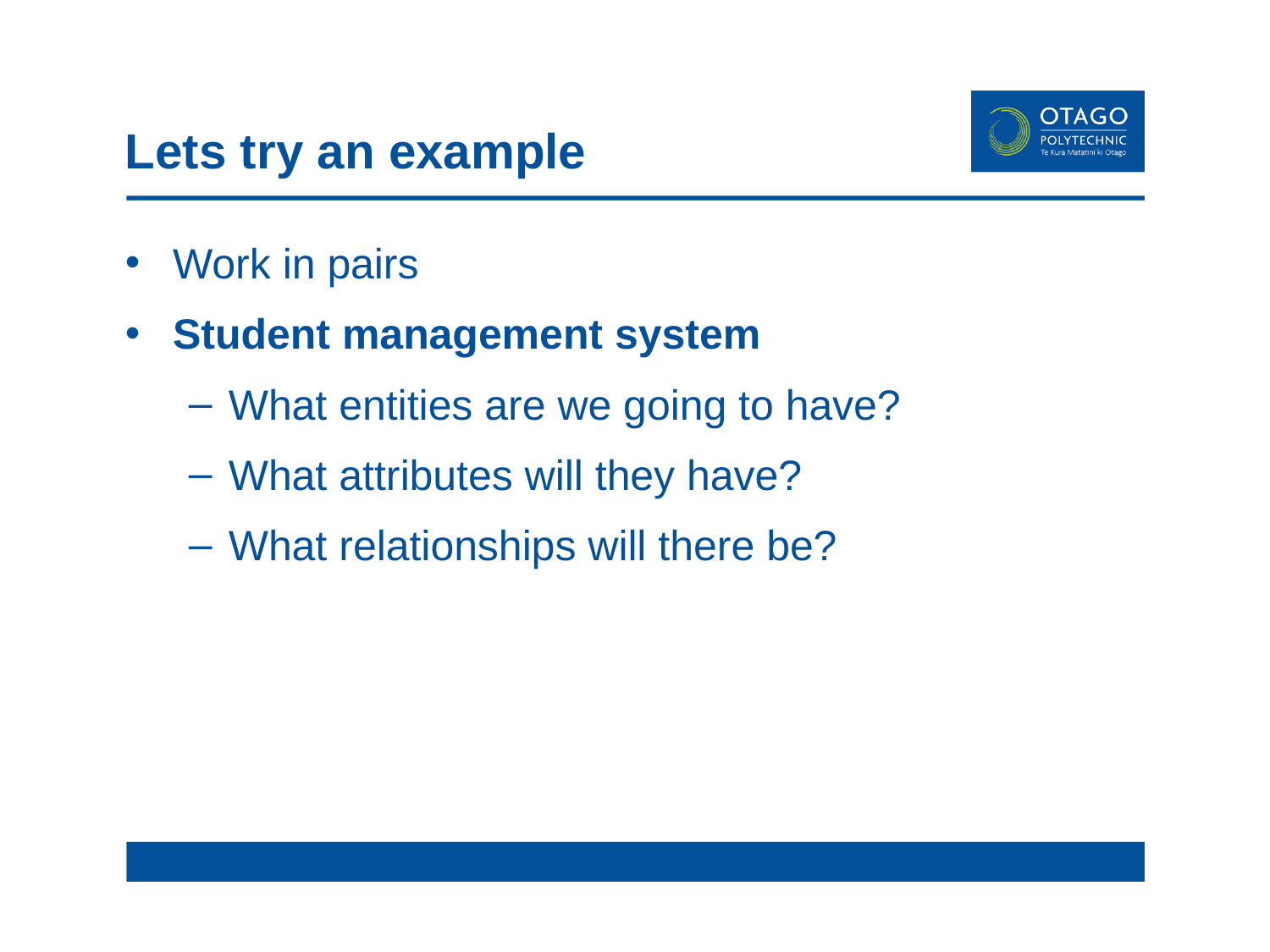

# Lets try an example
Work in pairs
Student management system
What entities are we going to have?
What attributes will they have?
What relationships will there be?